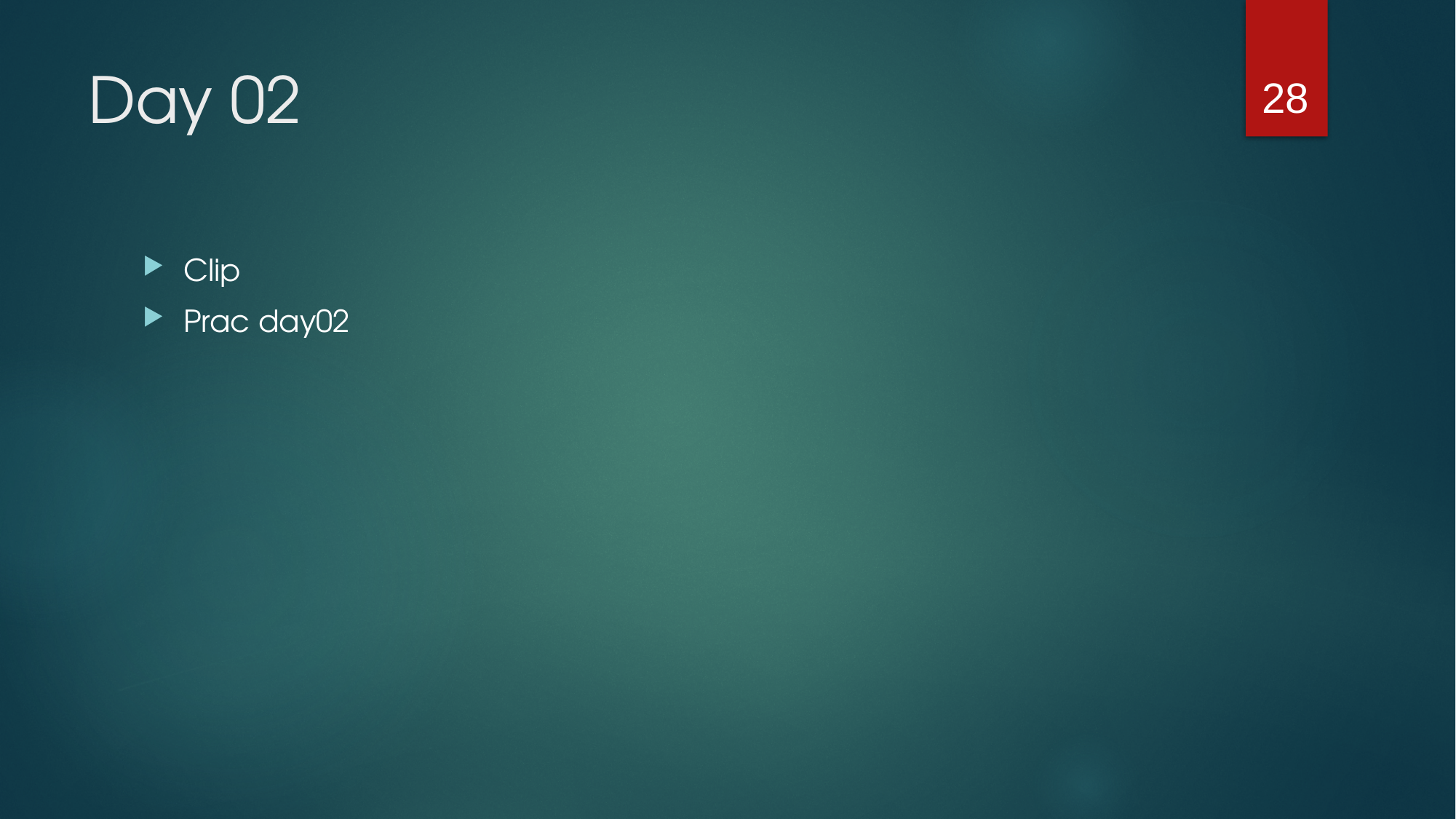

28
# Day 02
Clip
Prac day02